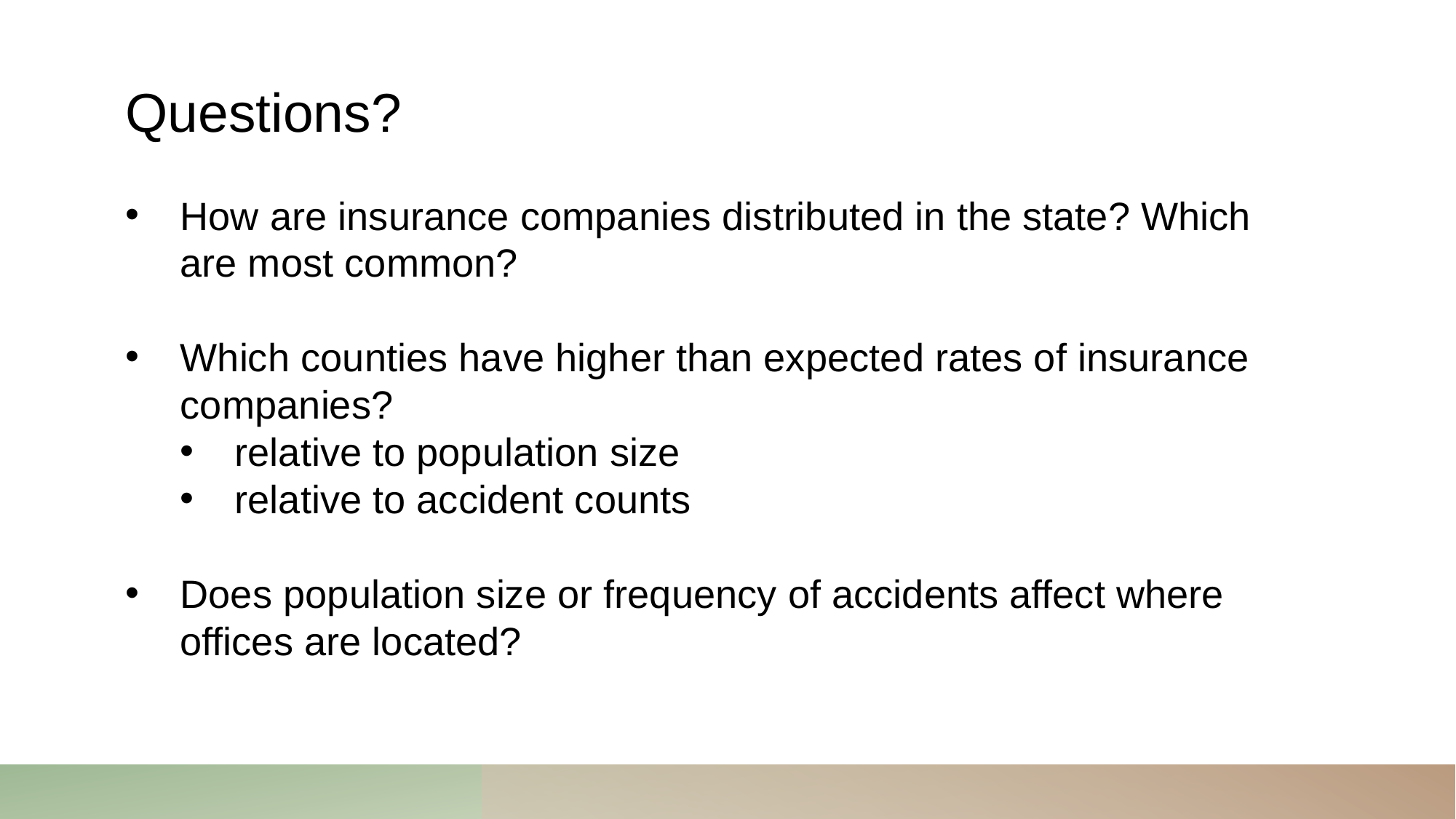

Questions?

How are insurance companies distributed in the state? Which are most common?

Which counties have higher than expected rates of insurance companies?
relative to population size
relative to accident counts

Does population size or frequency of accidents affect where offices are located?